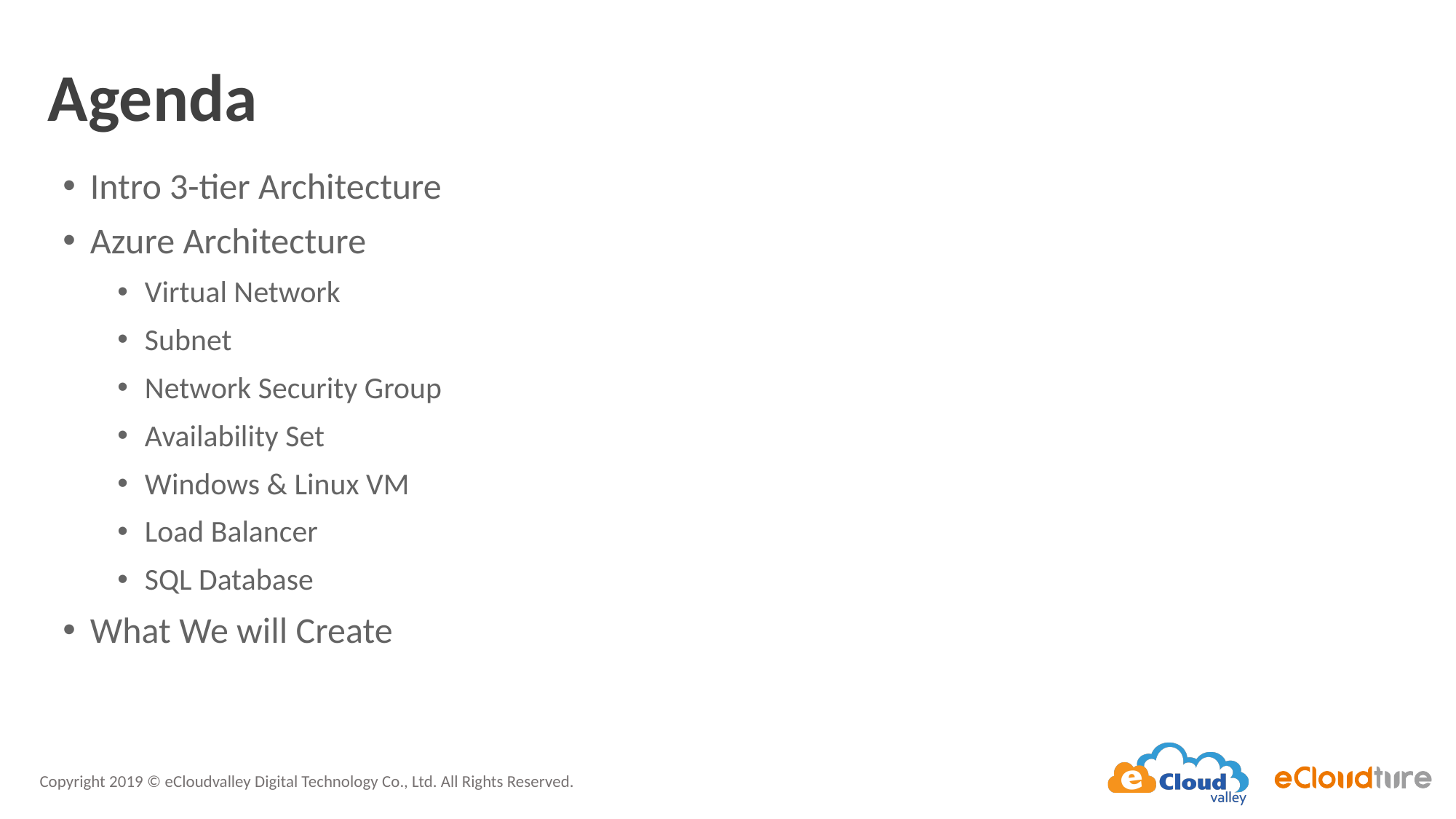

# Agenda
Intro 3-tier Architecture
Azure Architecture
Virtual Network
Subnet
Network Security Group
Availability Set
Windows & Linux VM
Load Balancer
SQL Database
What We will Create